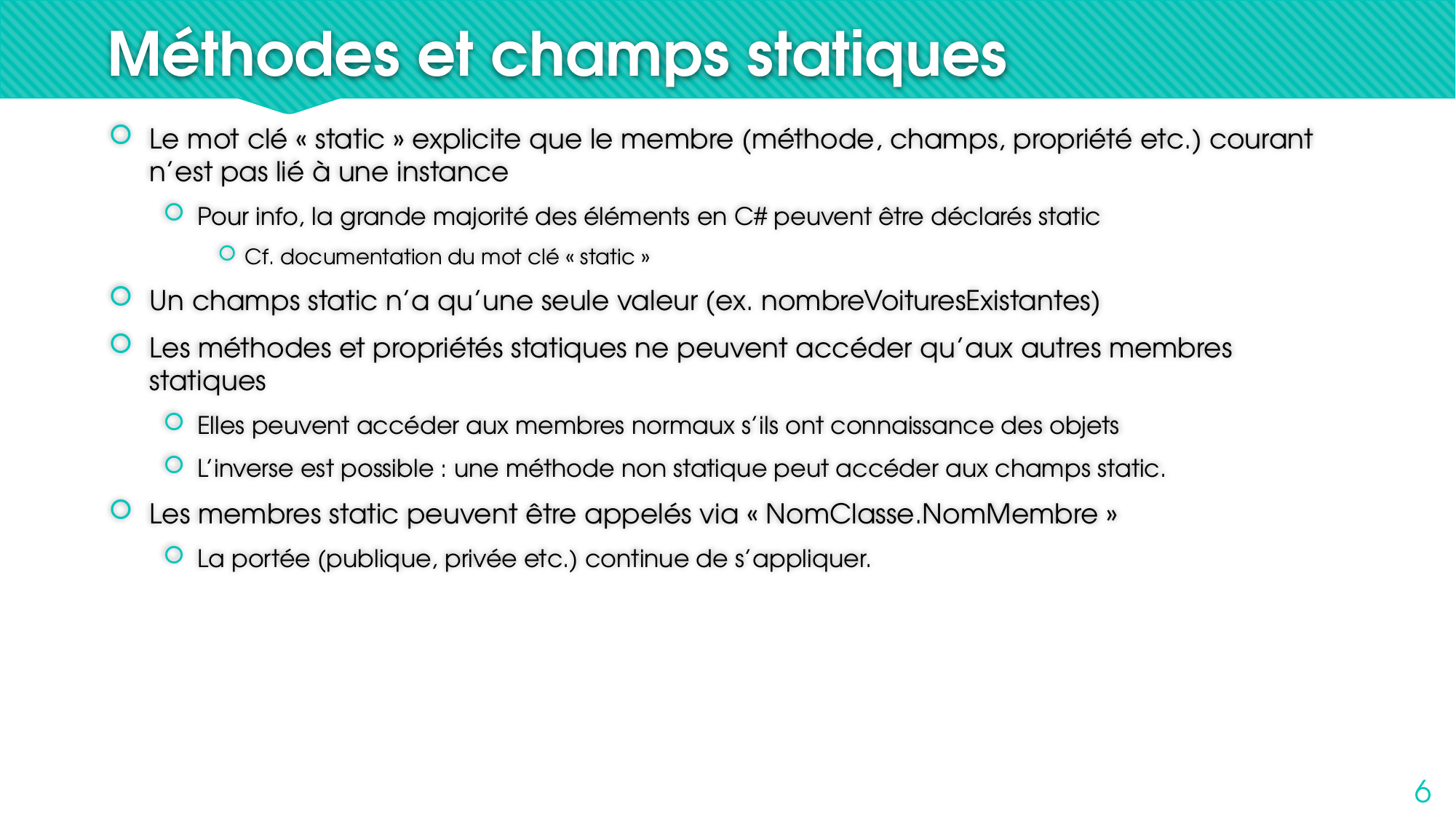

# Méthodes et champs statiques
Le mot clé « static » explicite que le membre (méthode, champs, propriété etc.) courant n’est pas lié à une instance
Pour info, la grande majorité des éléments en C# peuvent être déclarés static
Cf. documentation du mot clé « static »
Un champs static n’a qu’une seule valeur (ex. nombreVoituresExistantes)
Les méthodes et propriétés statiques ne peuvent accéder qu’aux autres membres statiques
Elles peuvent accéder aux membres normaux s’ils ont connaissance des objets
L’inverse est possible : une méthode non statique peut accéder aux champs static.
Les membres static peuvent être appelés via « NomClasse.NomMembre »
La portée (publique, privée etc.) continue de s’appliquer.
6